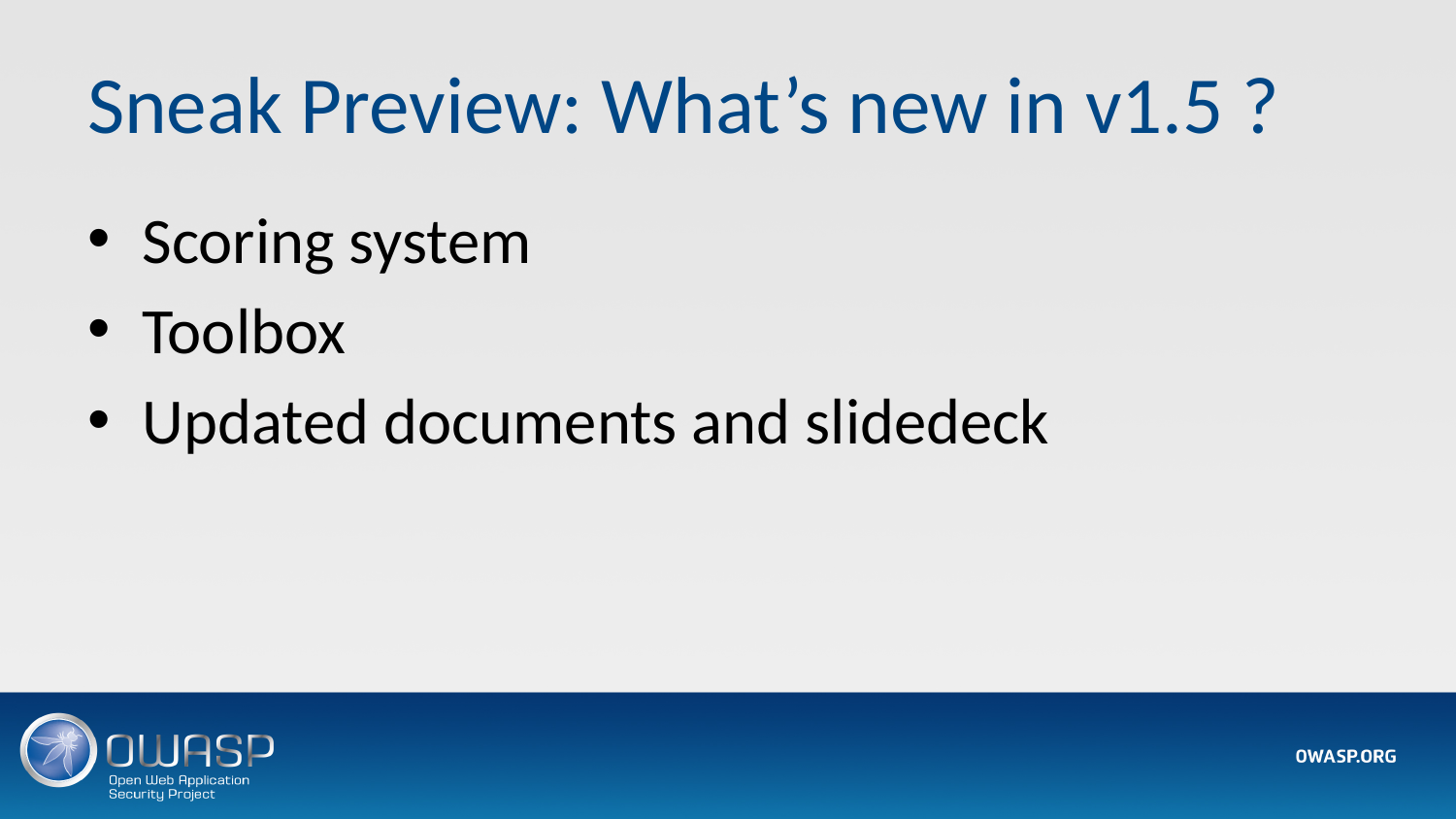

# Sneak Preview: What’s new in v1.5 ?
Scoring system
Toolbox
Updated documents and slidedeck